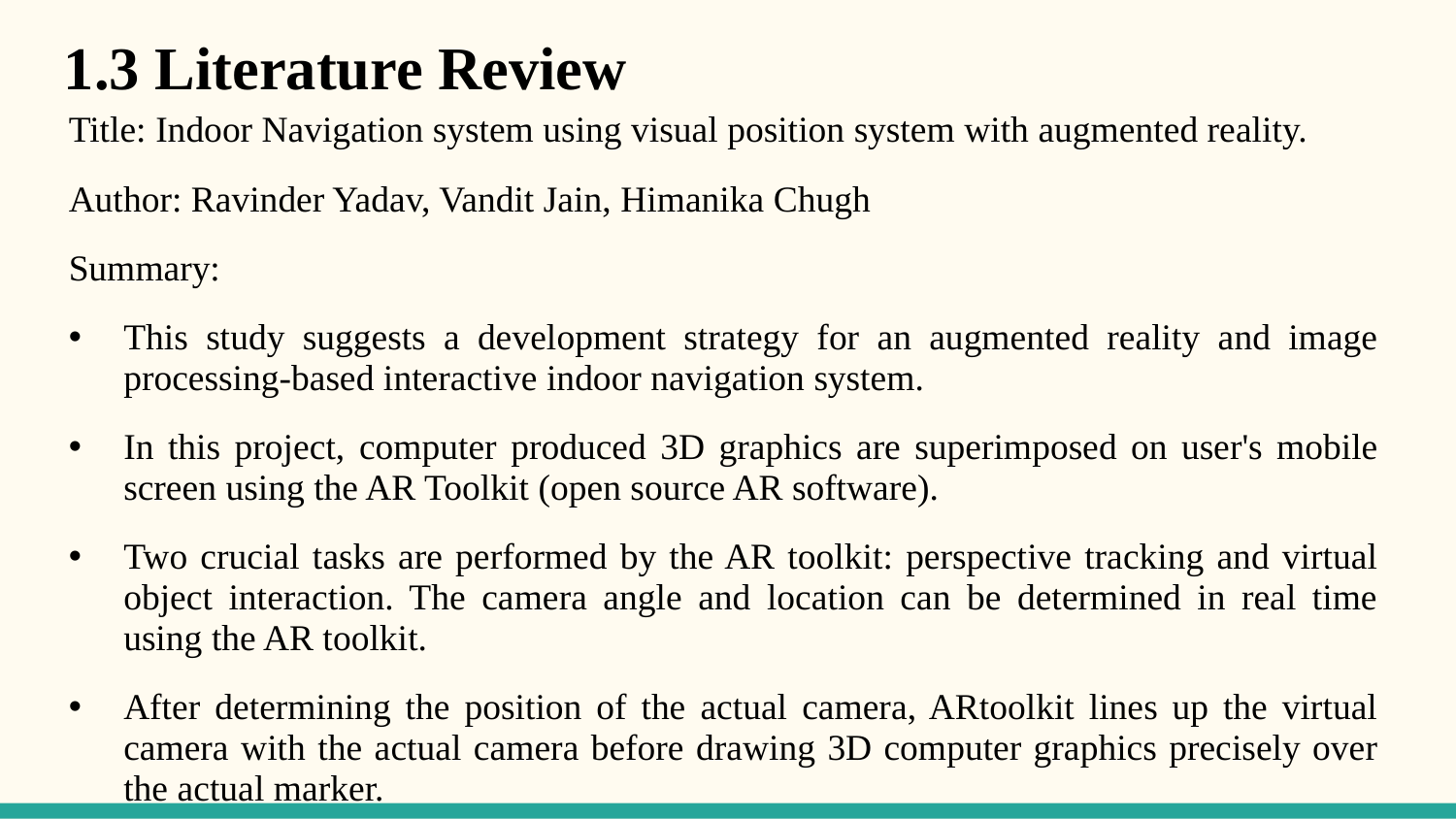

1.3 Literature Review
Title: Indoor Navigation system using visual position system with augmented reality.
Author: Ravinder Yadav, Vandit Jain, Himanika Chugh
Summary:
This study suggests a development strategy for an augmented reality and image processing-based interactive indoor navigation system.
In this project, computer produced 3D graphics are superimposed on user's mobile screen using the AR Toolkit (open source AR software).
Two crucial tasks are performed by the AR toolkit: perspective tracking and virtual object interaction. The camera angle and location can be determined in real time using the AR toolkit.
After determining the position of the actual camera, ARtoolkit lines up the virtual camera with the actual camera before drawing 3D computer graphics precisely over the actual marker.